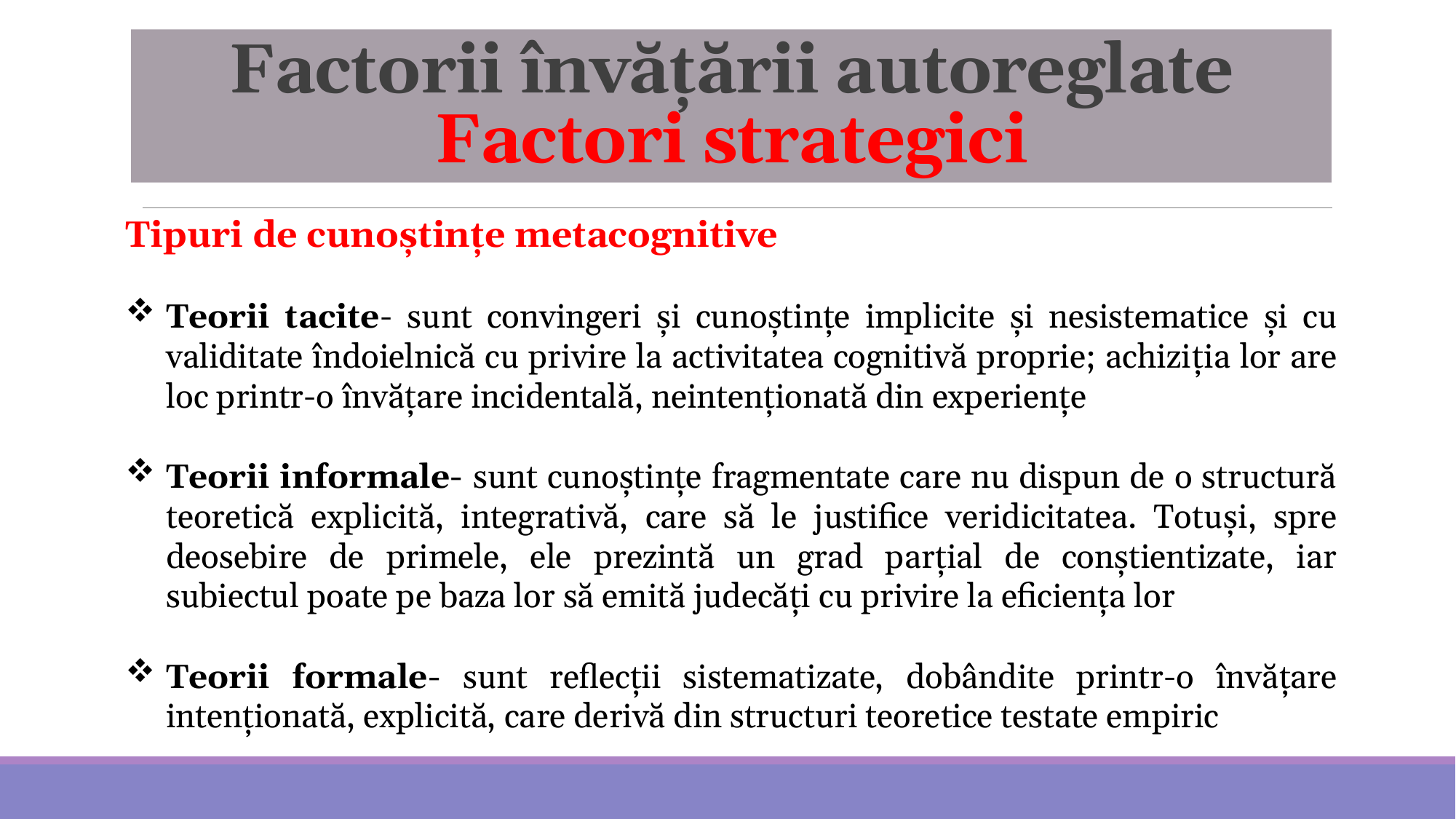

# Factorii învățării autoreglate Factori strategici
Tipuri de cunoștințe metacognitive

Teorii tacite- sunt convingeri şi cunoştinţe implicite şi nesistematice şi cu validitate îndoielnică cu privire la activitatea cognitivă proprie; achiziţia lor are loc printr-o învăţare incidentală, neintenţionată din experiențe

Teorii informale- sunt cunoştinţe fragmentate care nu dispun de o structură teoretică explicită, integrativă, care să le justifice veridicitatea. Totuşi, spre deosebire de primele, ele prezintă un grad parţial de conştientizate, iar subiectul poate pe baza lor să emită judecăţi cu privire la eficienţa lor

Teorii formale- sunt reflecţii sistematizate, dobândite printr-o învăţare intenţionată, explicită, care derivă din structuri teoretice testate empiric